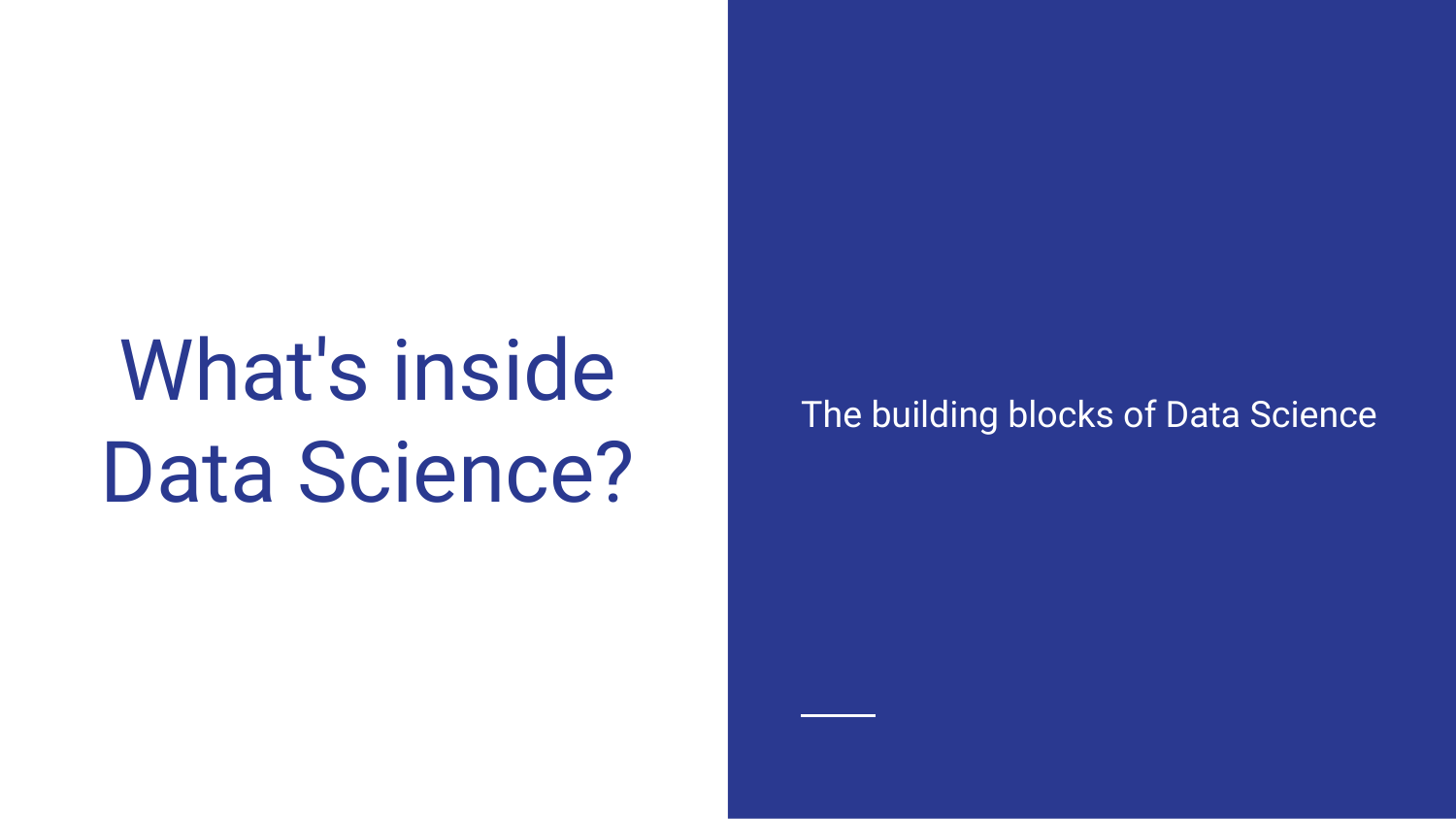

The building blocks of Data Science
# What's inside Data Science?